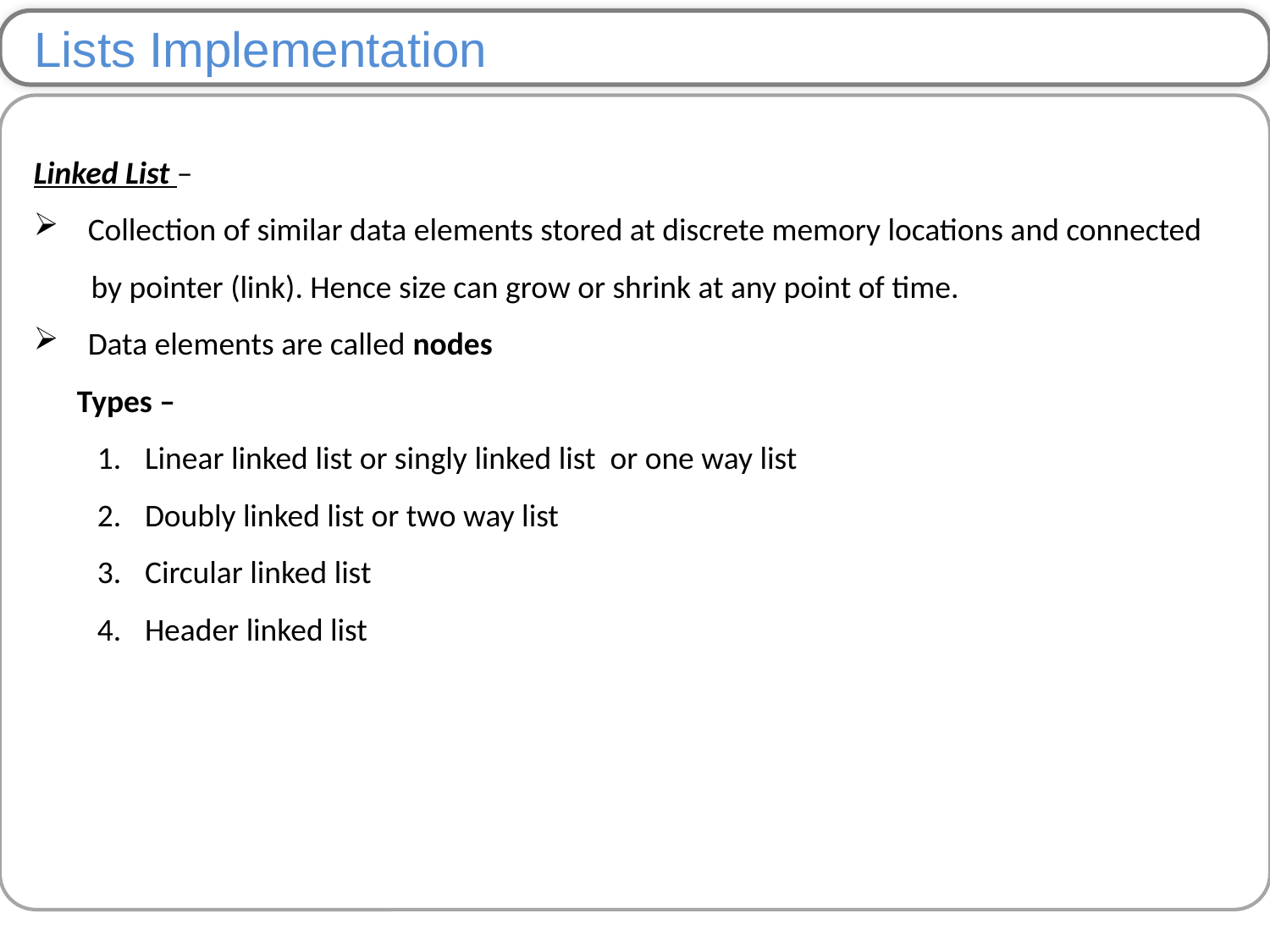

Lists Implementation

Linked List –
    Collection of similar data elements stored at discrete memory locations and connected
        by pointer (link). Hence size can grow or shrink at any point of time.
    Data elements are called nodes
      Types –
Linear linked list or singly linked list  or one way list
Doubly linked list or two way list
Circular linked list
Header linked list